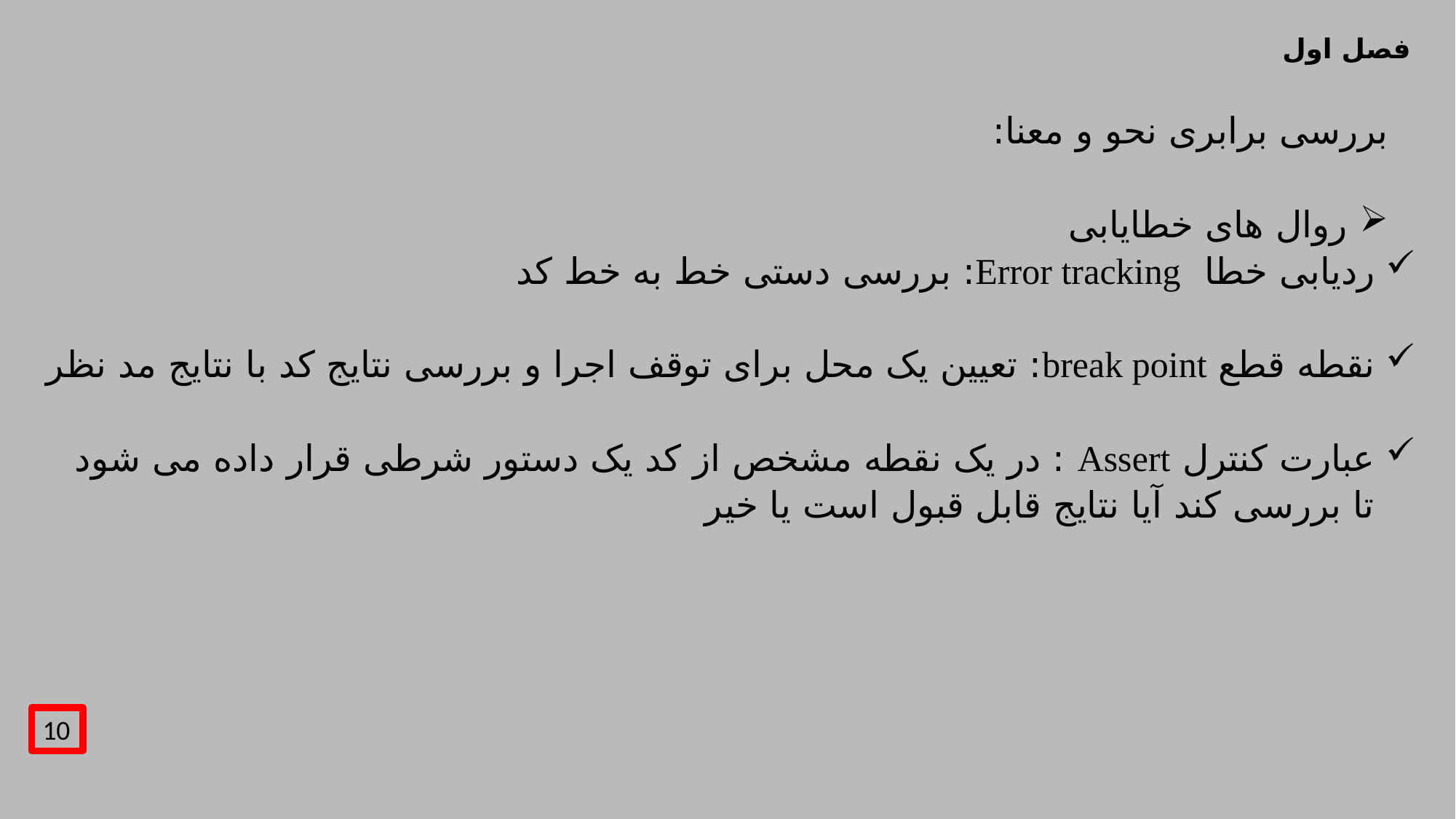

# فصل اول
بررسی برابری نحو و معنا:

روال های خطایابی
ردیابی خطا  Error tracking: بررسی دستی خط به خط کد

نقطه قطع break point: تعیین یک محل برای توقف اجرا و بررسی نتایج کد با نتایج مد نظر

عبارت کنترل Assert : در یک نقطه مشخص از کد یک دستور شرطی قرار داده می شود تا بررسی کند آیا نتایج قابل قبول است یا خیر

10